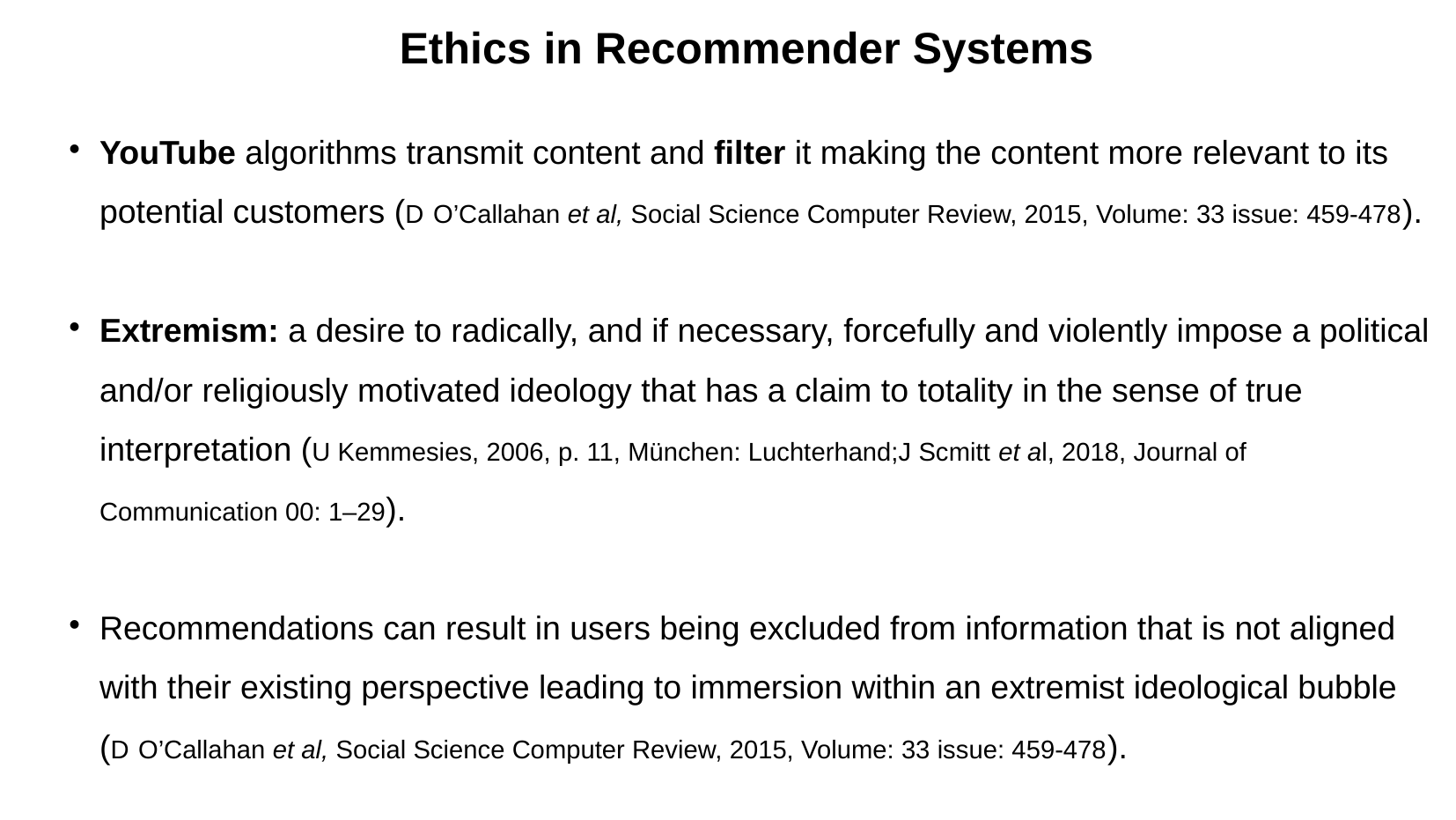

Ethics in Recommender Systems
YouTube algorithms transmit content and filter it making the content more relevant to its potential customers (D O’Callahan et al, Social Science Computer Review, 2015, Volume: 33 issue: 459-478).

Extremism: a desire to radically, and if necessary, forcefully and violently impose a political and/or religiously motivated ideology that has a claim to totality in the sense of true interpretation (U Kemmesies, 2006, p. 11, München: Luchterhand;J Scmitt et al, 2018, Journal of Communication 00: 1–29).

Recommendations can result in users being excluded from information that is not aligned with their existing perspective leading to immersion within an extremist ideological bubble (D O’Callahan et al, Social Science Computer Review, 2015, Volume: 33 issue: 459-478).